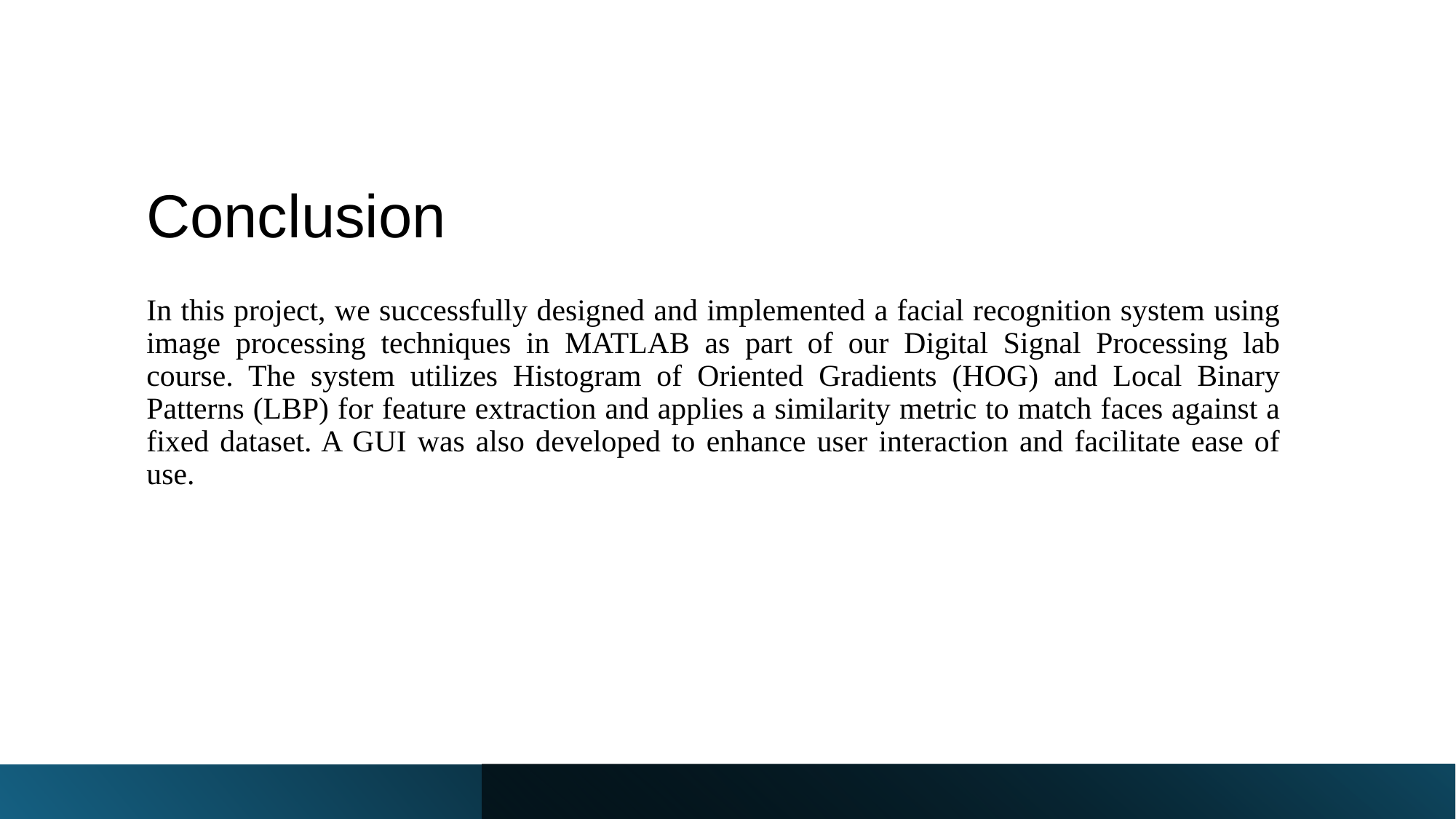

# Conclusion
In this project, we successfully designed and implemented a facial recognition system using image processing techniques in MATLAB as part of our Digital Signal Processing lab course. The system utilizes Histogram of Oriented Gradients (HOG) and Local Binary Patterns (LBP) for feature extraction and applies a similarity metric to match faces against a fixed dataset. A GUI was also developed to enhance user interaction and facilitate ease of use.